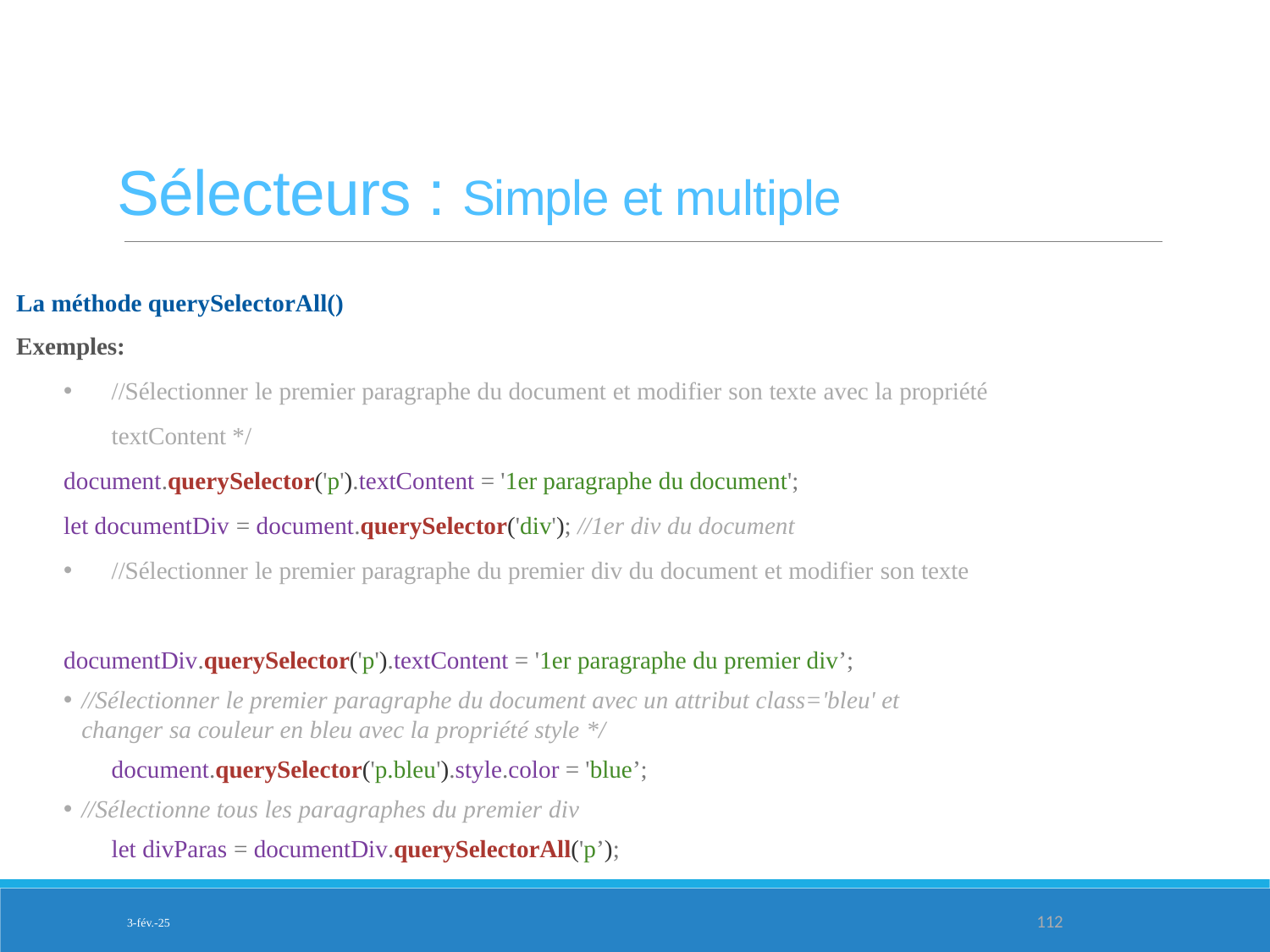

Sélecteurs : Simple et multiple
La méthode querySelectorAll()
Exemples:
//Sélectionner le premier paragraphe du document et modifier son texte avec la propriété textContent */
document.querySelector('p').textContent = '1er paragraphe du document';
let documentDiv = document.querySelector('div'); //1er div du document
//Sélectionner le premier paragraphe du premier div du document et modifier son texte
documentDiv.querySelector('p').textContent = '1er paragraphe du premier div’;
//Sélectionner le premier paragraphe du document avec un attribut class='bleu' et changer sa couleur en bleu avec la propriété style */
document.querySelector('p.bleu').style.color = 'blue’;
//Sélectionne tous les paragraphes du premier div
let divParas = documentDiv.querySelectorAll('p’);
PARTIE 3
3-fév.-25
112